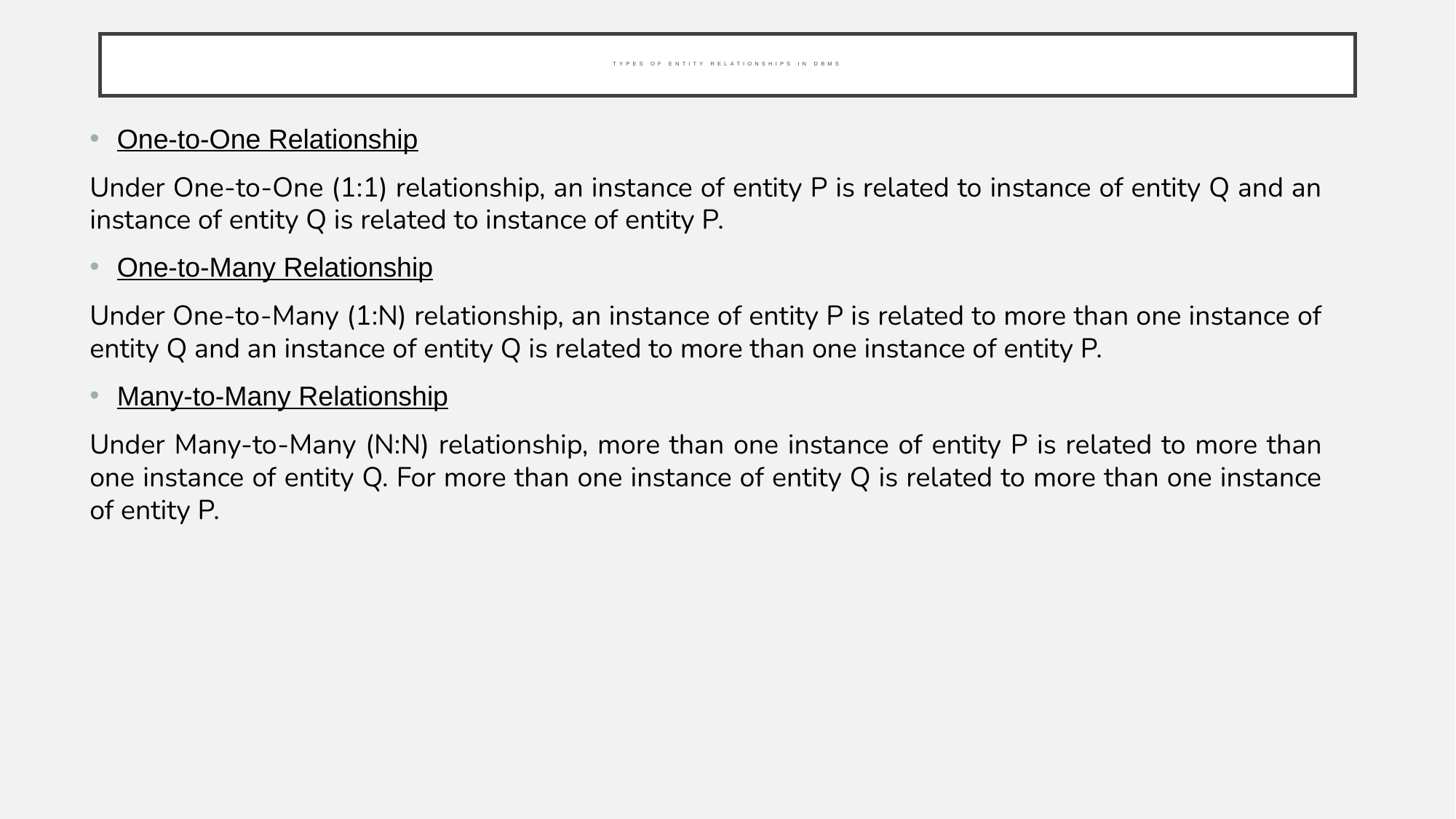

# Types of Entity Relationships in DBMS
One-to-One Relationship
Under One-to-One (1:1) relationship, an instance of entity P is related to instance of entity Q and an instance of entity Q is related to instance of entity P.
One-to-Many Relationship
Under One-to-Many (1:N) relationship, an instance of entity P is related to more than one instance of entity Q and an instance of entity Q is related to more than one instance of entity P.
Many-to-Many Relationship
Under Many-to-Many (N:N) relationship, more than one instance of entity P is related to more than one instance of entity Q. For more than one instance of entity Q is related to more than one instance of entity P.